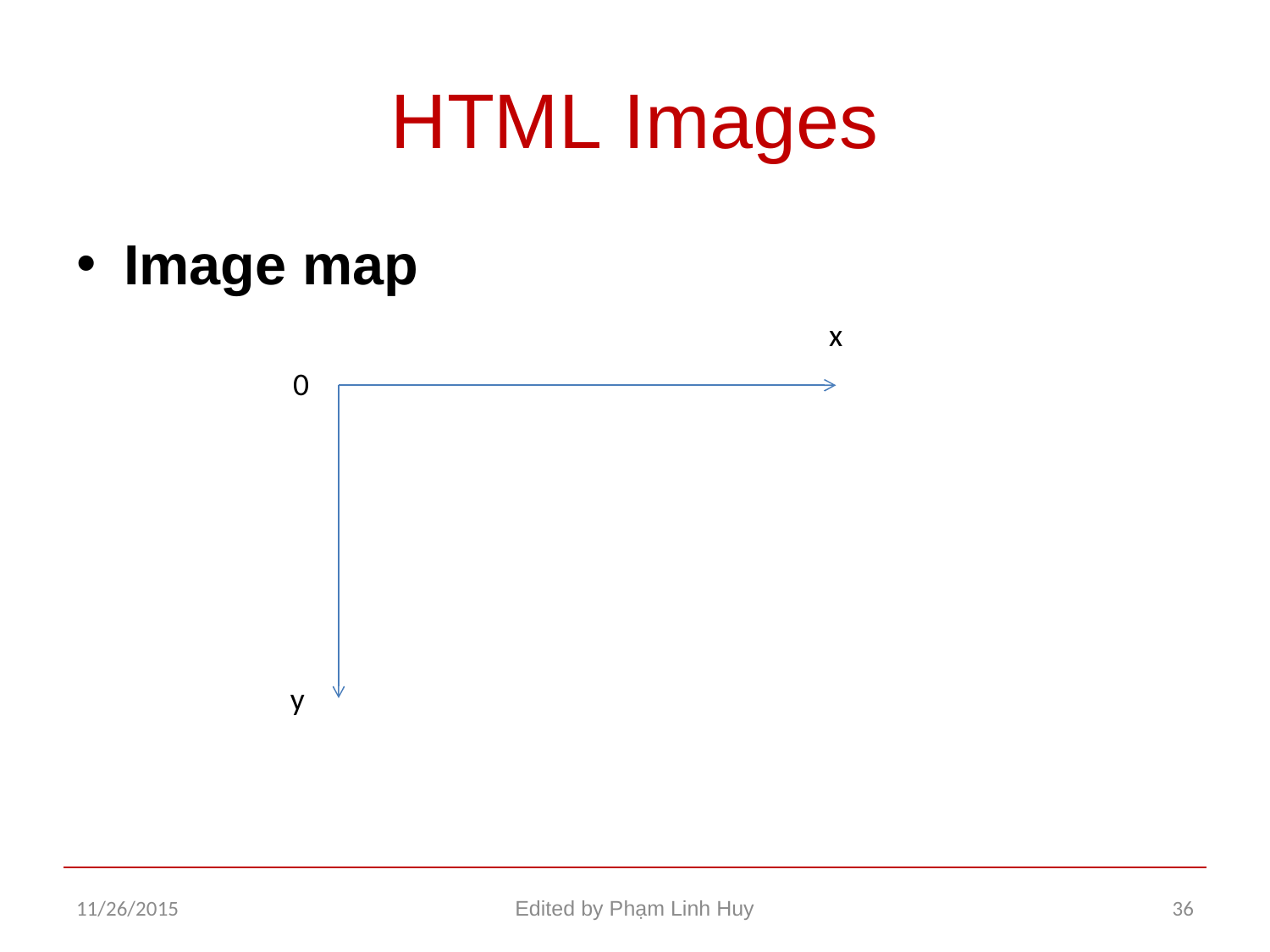

# HTML Images
Image map
x
0
y
11/26/2015
Edited by Phạm Linh Huy
36